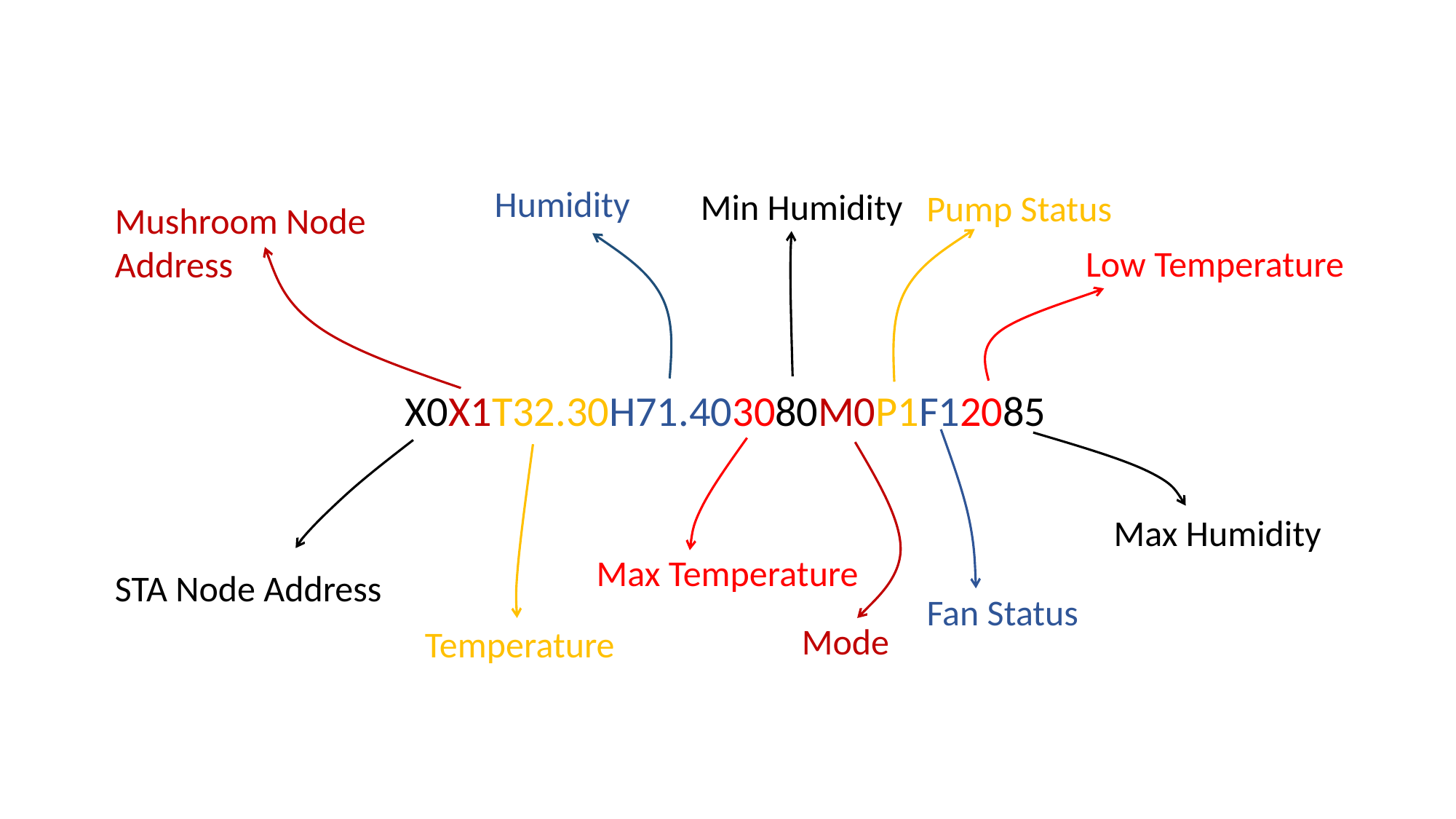

Humidity
Min Humidity
Pump Status
Mushroom Node
Address

Low Temperature

X0X1T32.30H71.403080M0P1F12085

Max Humidity
Max Temperature
STA Node Address
Fan Status
Mode
Temperature